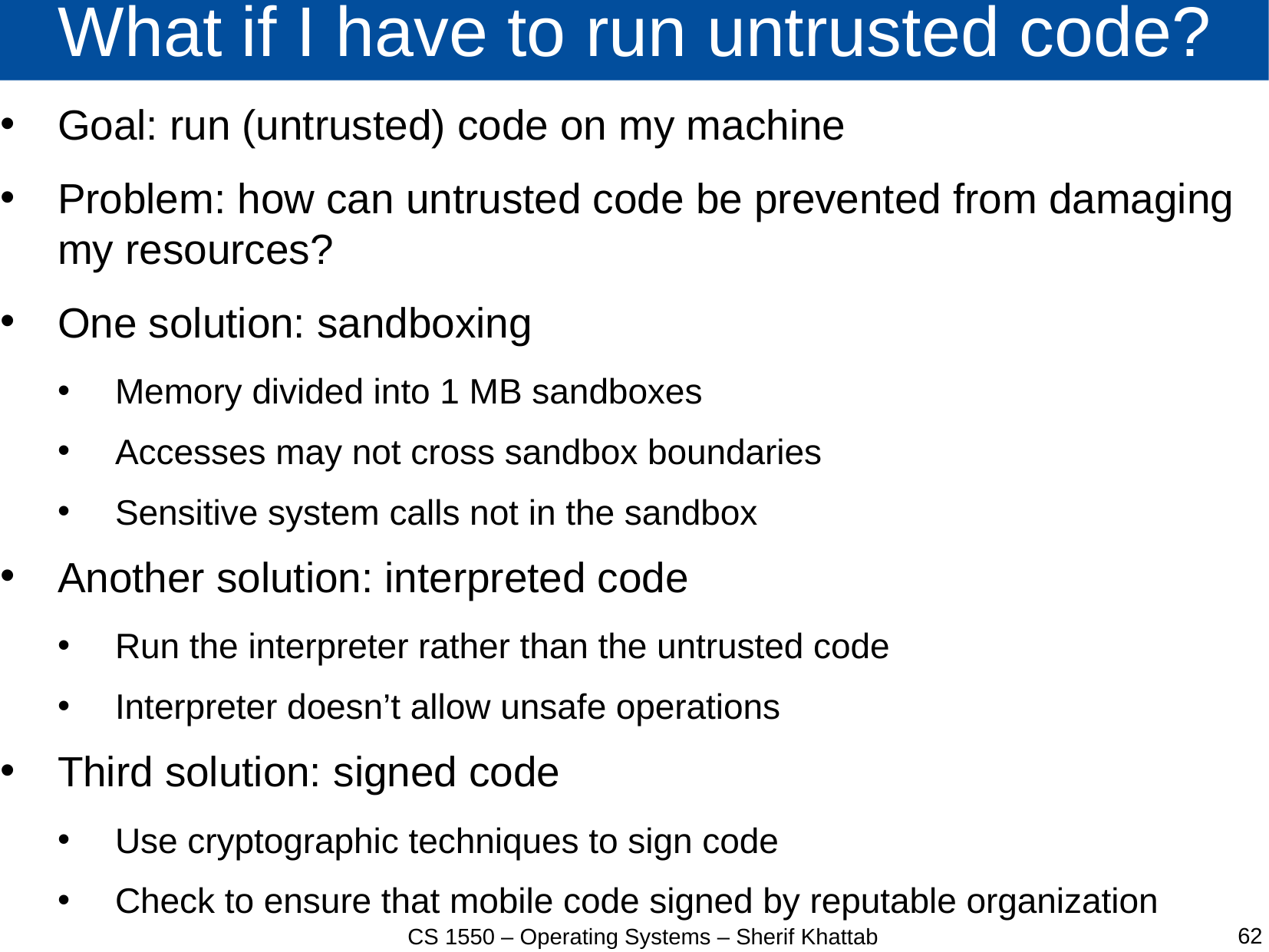

# What if I have to run untrusted code?
Goal: run (untrusted) code on my machine
Problem: how can untrusted code be prevented from damaging my resources?
One solution: sandboxing
Memory divided into 1 MB sandboxes
Accesses may not cross sandbox boundaries
Sensitive system calls not in the sandbox
Another solution: interpreted code
Run the interpreter rather than the untrusted code
Interpreter doesn’t allow unsafe operations
Third solution: signed code
Use cryptographic techniques to sign code
Check to ensure that mobile code signed by reputable organization
62
CS 1550 – Operating Systems – Sherif Khattab